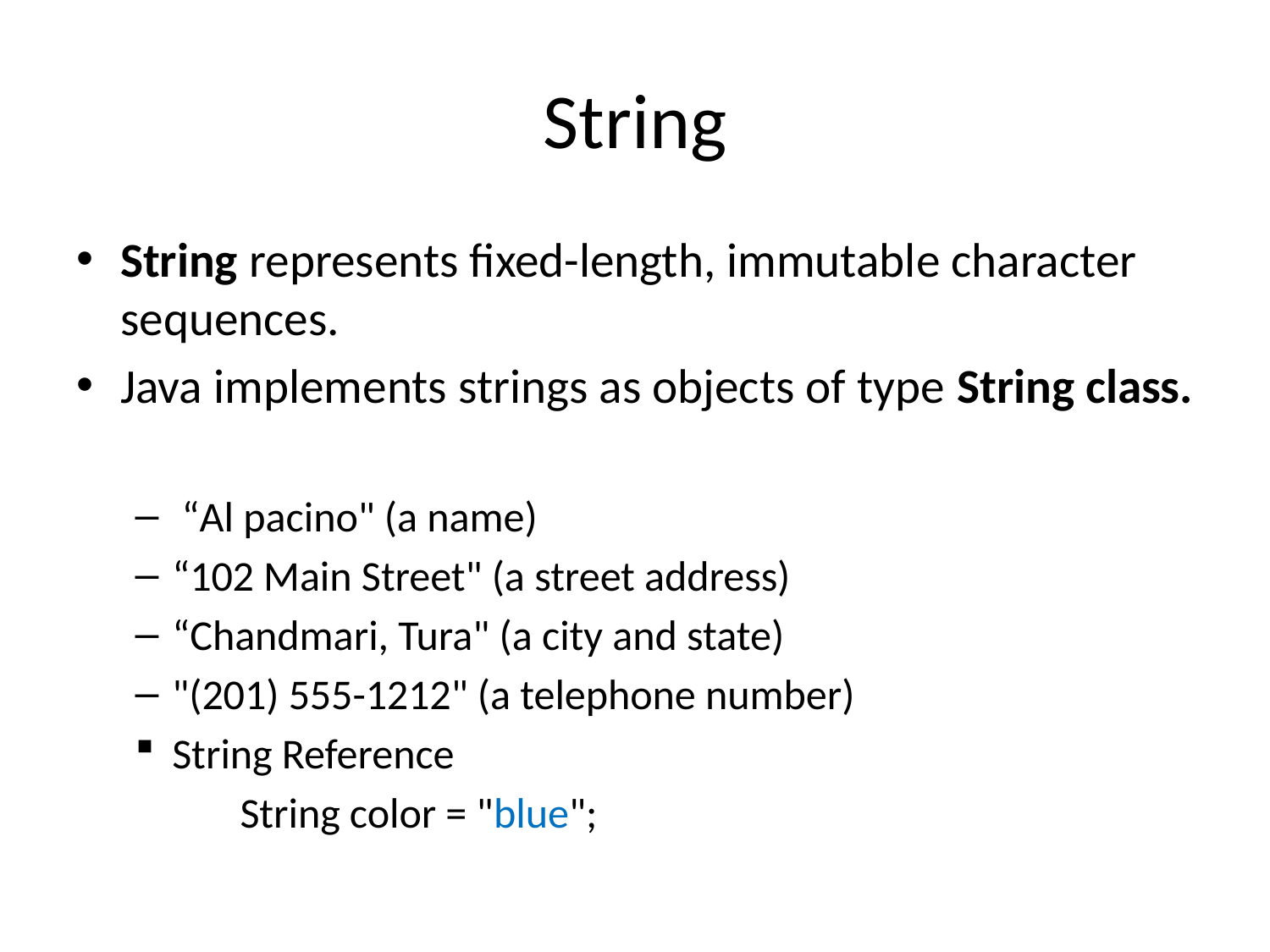

# String
String represents fixed-length, immutable character sequences.
Java implements strings as objects of type String class.

 “Al pacino" (a name)
“102 Main Street" (a street address)
“Chandmari, Tura" (a city and state)
"(201) 555-1212" (a telephone number)
String Reference
           String color = "blue";